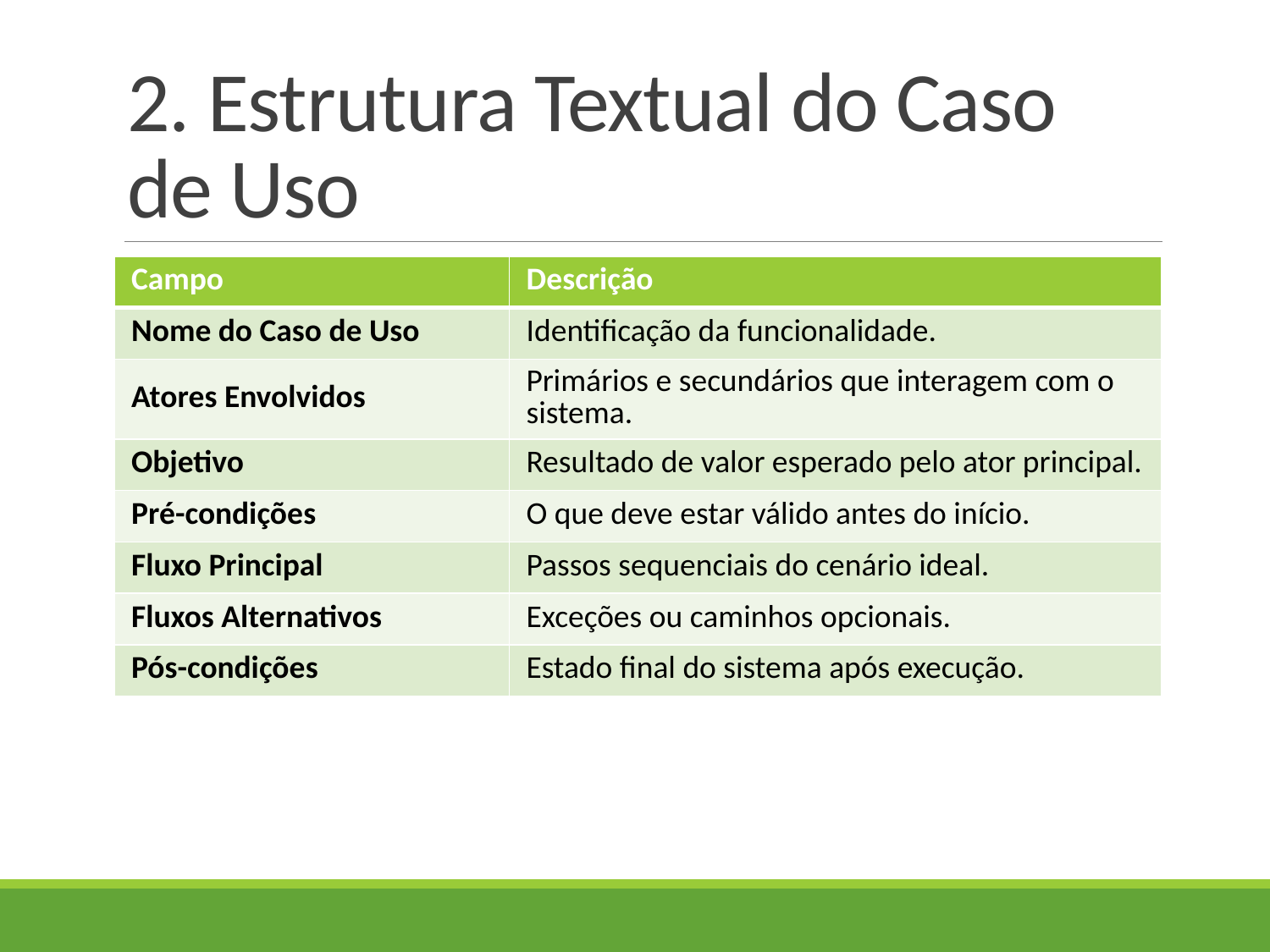

# 2. Estrutura Textual do Caso de Uso
| Campo | Descrição |
| --- | --- |
| Nome do Caso de Uso | Identificação da funcionalidade. |
| Atores Envolvidos | Primários e secundários que interagem com o sistema. |
| Objetivo | Resultado de valor esperado pelo ator principal. |
| Pré-condições | O que deve estar válido antes do início. |
| Fluxo Principal | Passos sequenciais do cenário ideal. |
| Fluxos Alternativos | Exceções ou caminhos opcionais. |
| Pós-condições | Estado final do sistema após execução. |